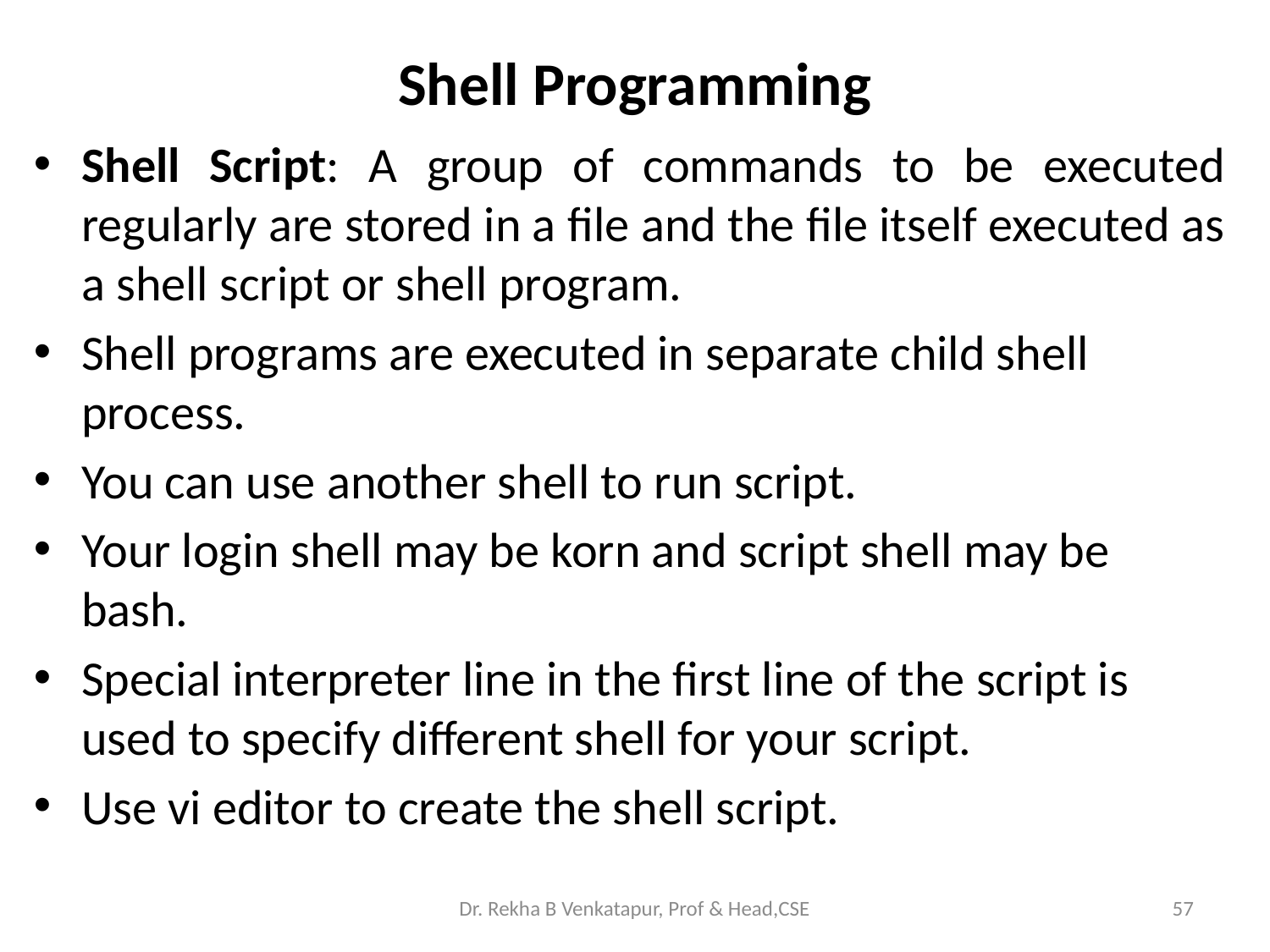

# Shell Programming
Shell Script: A group of commands to be executed regularly are stored in a file and the file itself executed as a shell script or shell program.
Shell programs are executed in separate child shell process.
You can use another shell to run script.
Your login shell may be korn and script shell may be bash.
Special interpreter line in the first line of the script is used to specify different shell for your script.
Use vi editor to create the shell script.
Dr. Rekha B Venkatapur, Prof & Head,CSE
57